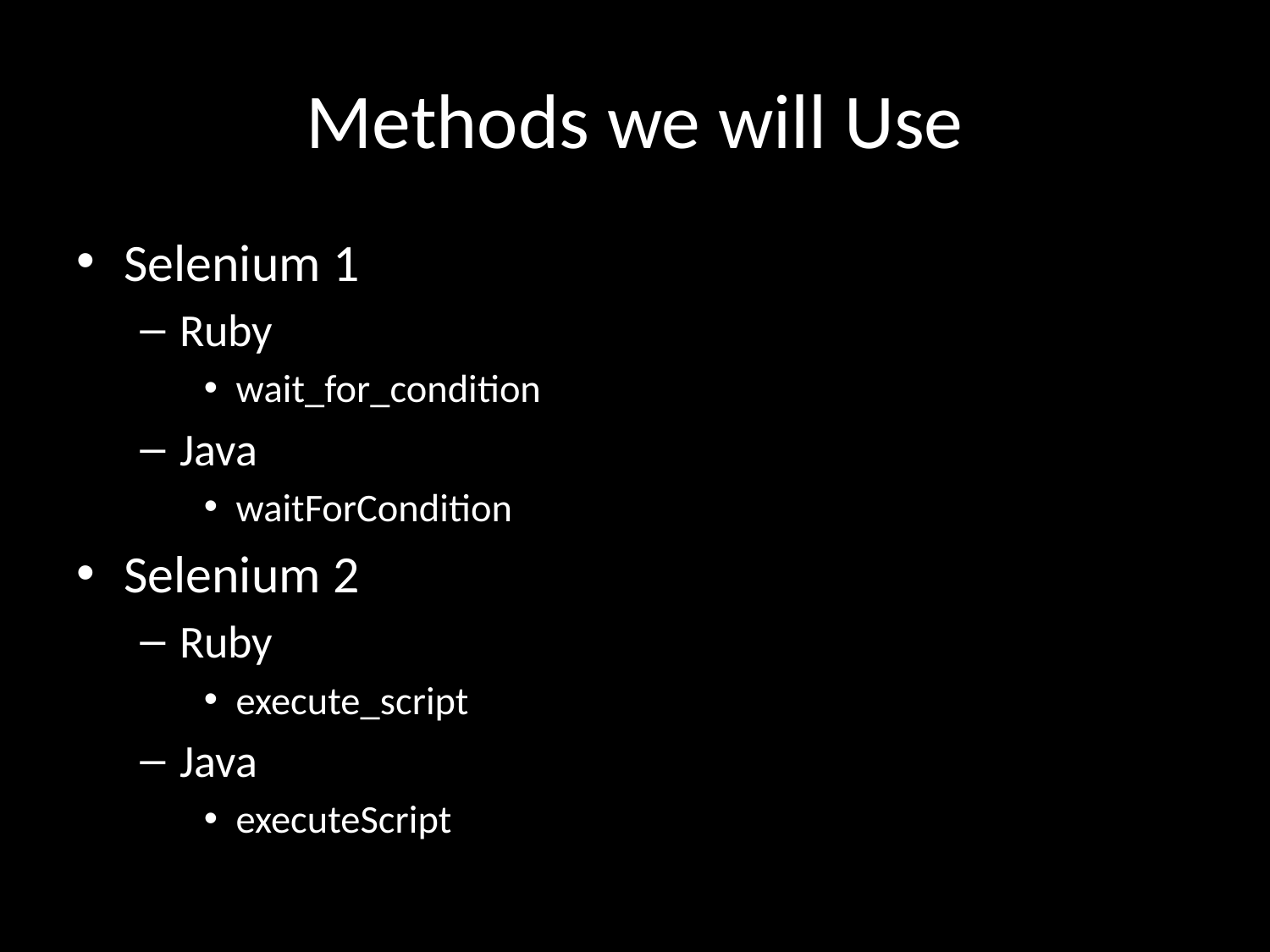

# Methods we will Use
Selenium 1
Ruby
wait_for_condition
Java
waitForCondition
Selenium 2
Ruby
execute_script
Java
executeScript